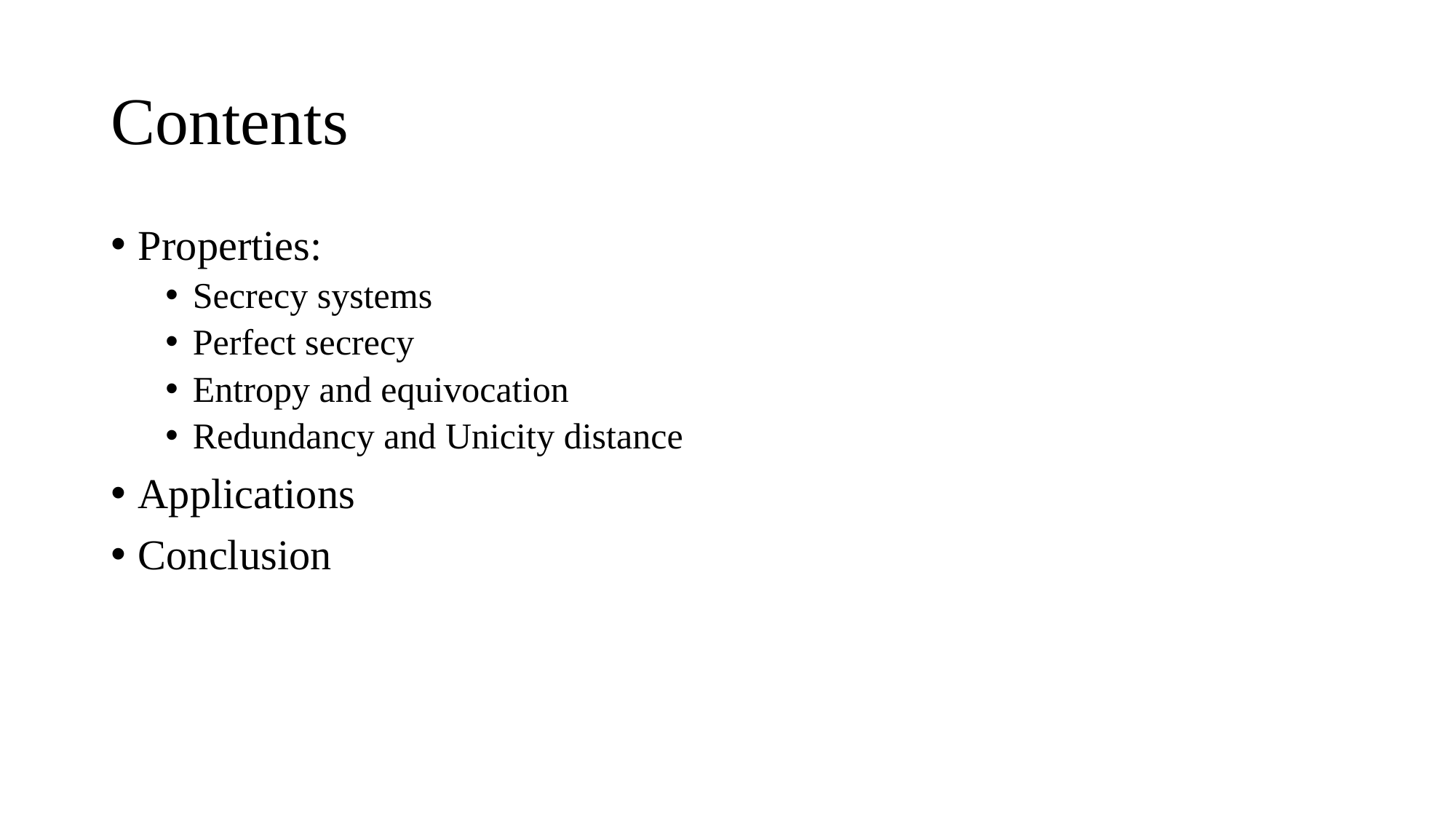

# Contents
Properties:
Secrecy systems
Perfect secrecy
Entropy and equivocation
Redundancy and Unicity distance
Applications
Conclusion